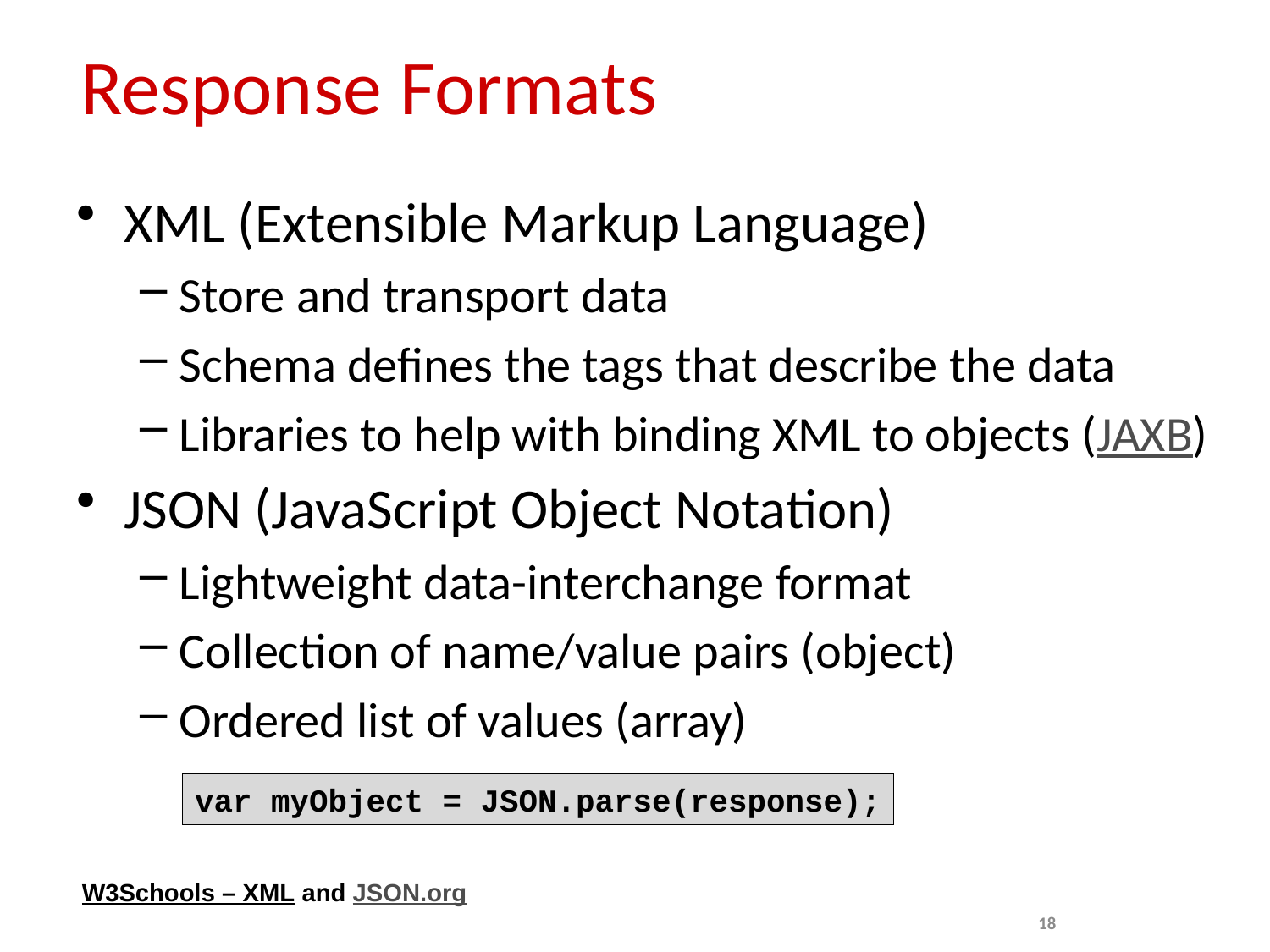

# Response Formats
XML (Extensible Markup Language)
Store and transport data
Schema defines the tags that describe the data
Libraries to help with binding XML to objects (JAXB)
JSON (JavaScript Object Notation)
Lightweight data-interchange format
Collection of name/value pairs (object)
Ordered list of values (array)
var myObject = JSON.parse(response);
W3Schools – XML and JSON.org
18